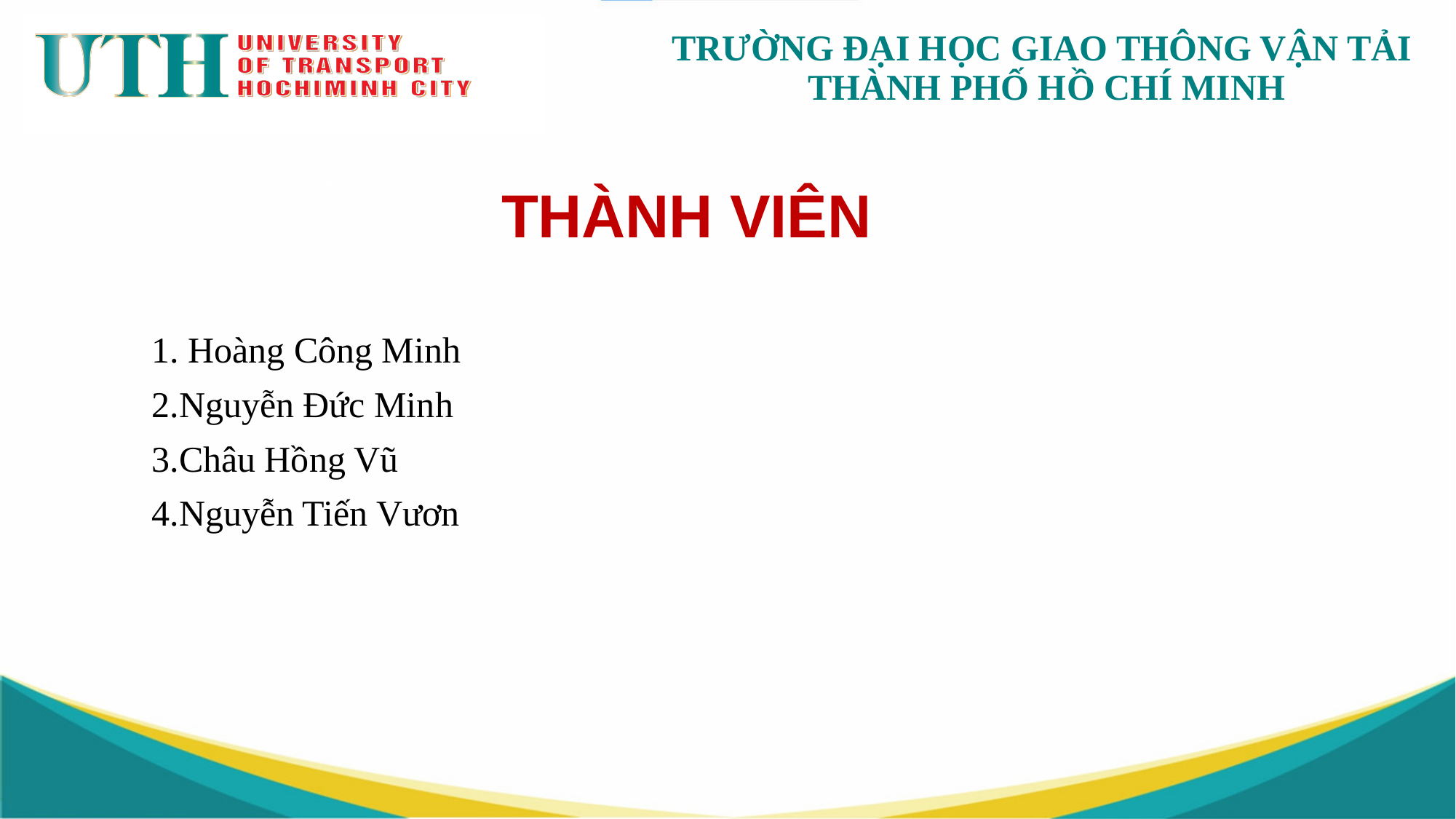

# THÀNH VIÊN
1. Hoàng Công Minh
2.Nguyễn Đức Minh
3.Châu Hồng Vũ
4.Nguyễn Tiến Vươn